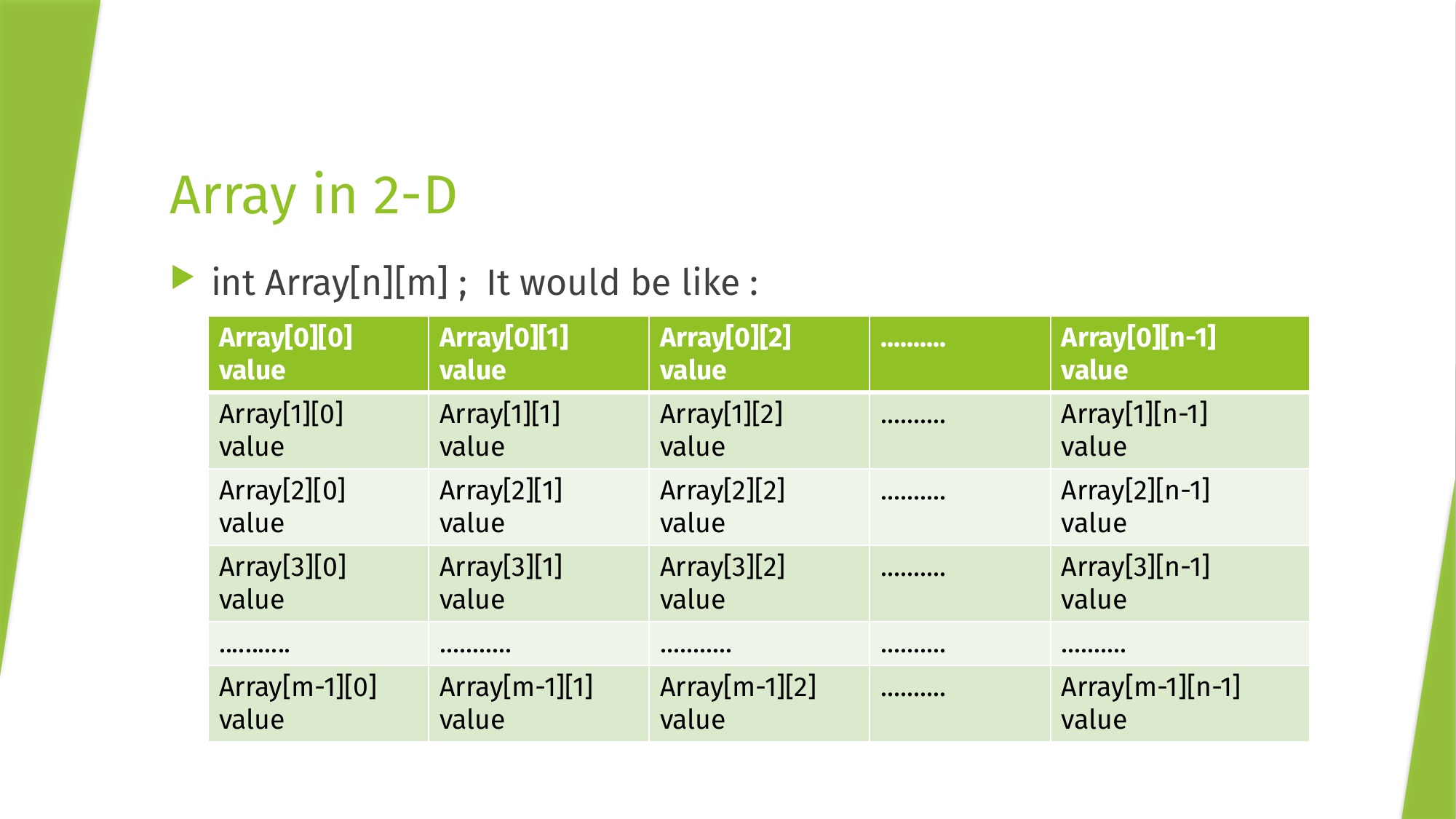

# Array in 2-D
int Array[n][m] ;  It would be like :

| Array[0][0]​ value​ | Array[0][1]​ value​ | Array[0][2]​ value​ | ..........​ | Array[0][n-1]​ value​ |
| --- | --- | --- | --- | --- |
| Array[1][0]​ value​ | Array[1][1]​ value​ | Array[1][2]​ value​ | ..........​ | Array[1][n-1]​ value​ |
| Array[2][0]​ value​ | Array[2][1]​ value​ | Array[2][2]​ value​ | ..........​ | Array[2][n-1]​ value​ |
| Array[3][0]​ value​ | Array[3][1]​ value​ | Array[3][2]​ value​ | ..........​ | Array[3][n-1]​ value​ |
| ...........​ | ...........​ | ...........​ | ..........​ | ..........​ |
| Array[m-1][0]​ value​ | Array[m-1][1]​ value​ | Array[m-1][2]​ value​ | ..........​ | Array[m-1][n-1]​ value​ |